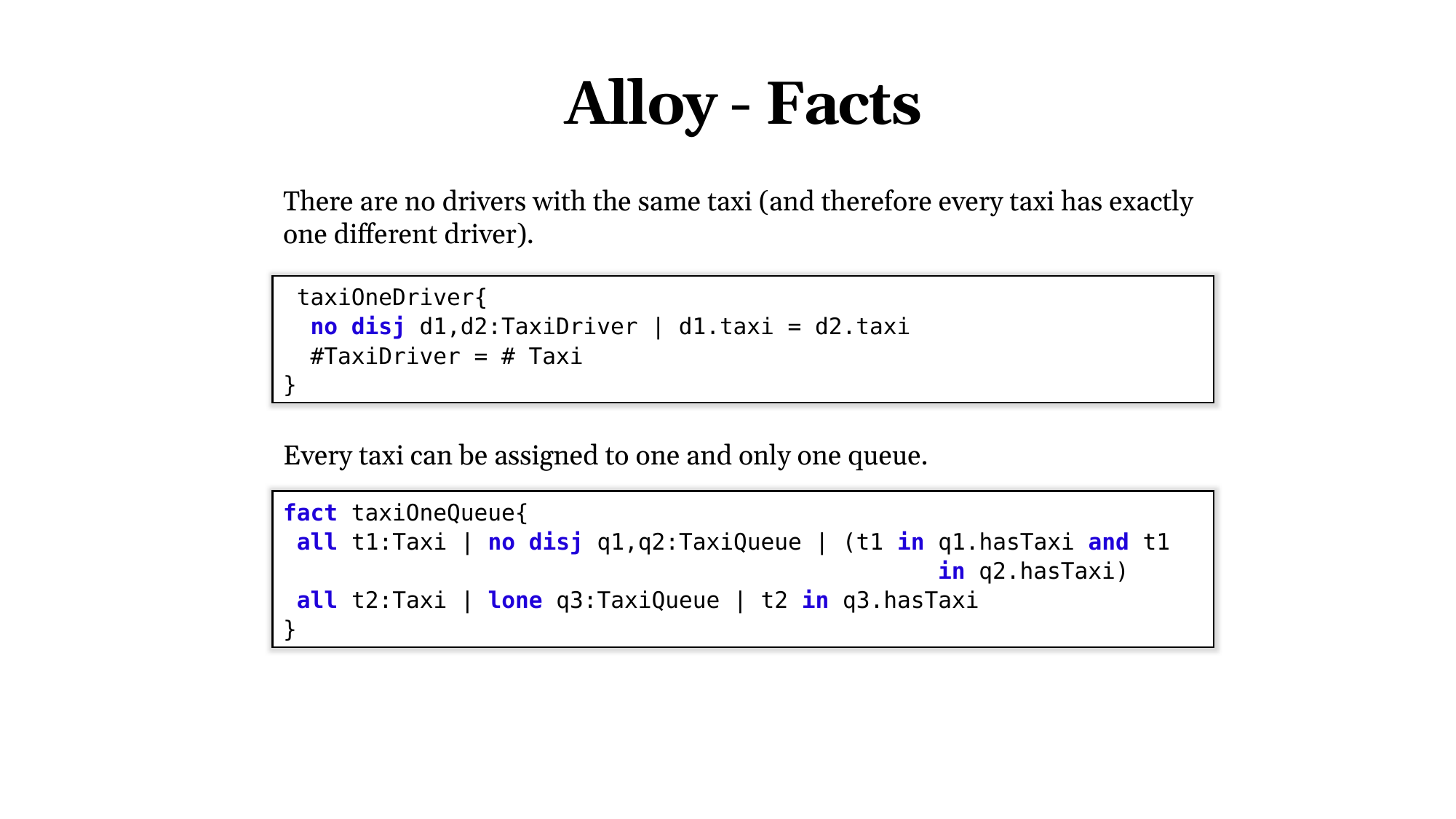

Alloy - Facts
There are no drivers with the same taxi (and therefore every taxi has exactly one different driver).
 taxiOneDriver{
  no disj d1,d2:TaxiDriver | d1.taxi = d2.taxi
  #TaxiDriver = # Taxi
}
Every taxi can be assigned to one and only one queue.
fact taxiOneQueue{
 all t1:Taxi | no disj q1,q2:TaxiQueue | (t1 in q1.hasTaxi and t1 						in q2.hasTaxi)
 all t2:Taxi | lone q3:TaxiQueue | t2 in q3.hasTaxi
}